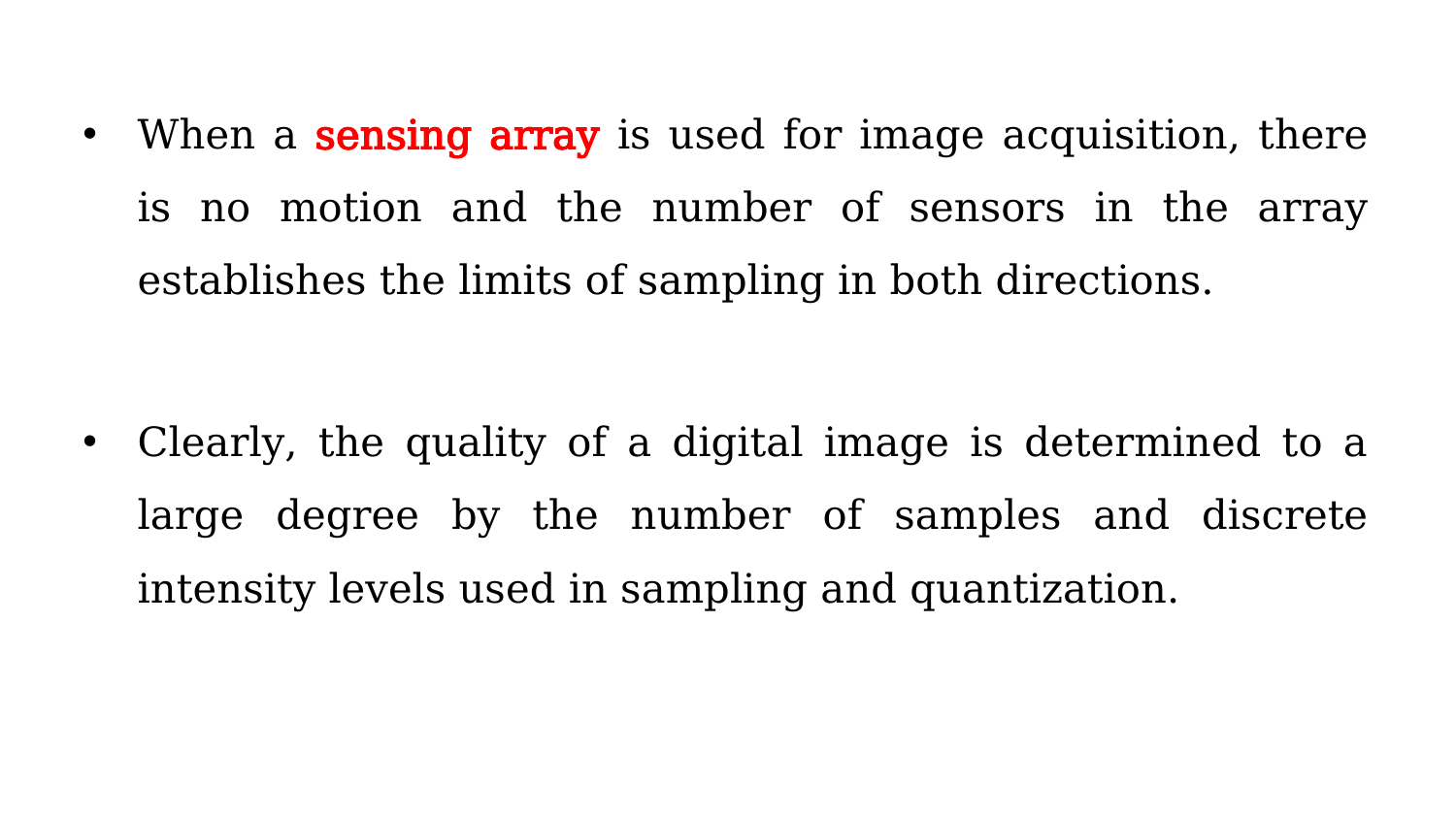

When a sensing array is used for image acquisition, there is no motion and the number of sensors in the array establishes the limits of sampling in both directions.

Clearly, the quality of a digital image is determined to a large degree by the number of samples and discrete intensity levels used in sampling and quantization.